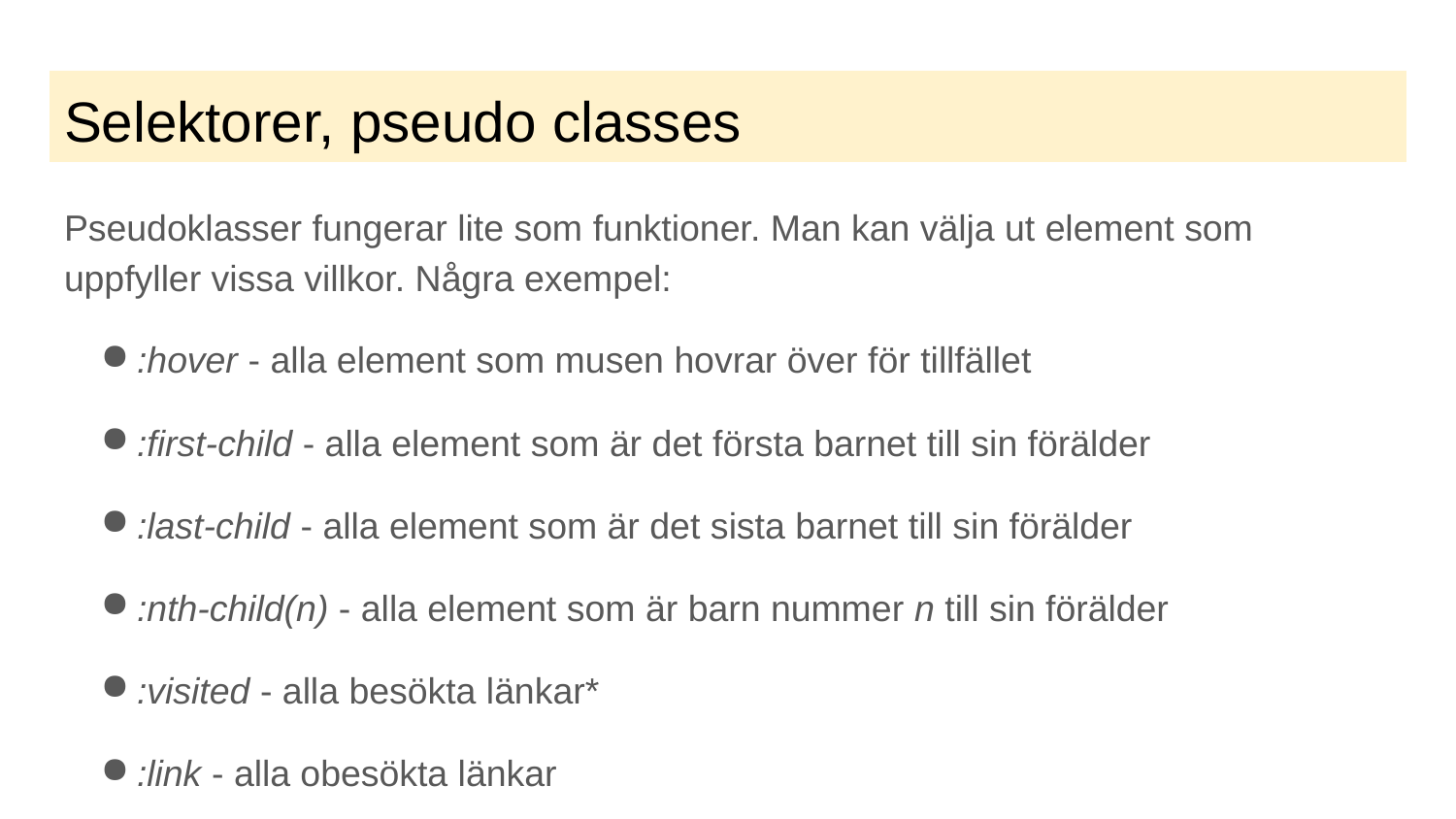

# Selektorer, pseudo classes
Pseudoklasser fungerar lite som funktioner. Man kan välja ut element som uppfyller vissa villkor. Några exempel:
:hover - alla element som musen hovrar över för tillfället
:first-child - alla element som är det första barnet till sin förälder
:last-child - alla element som är det sista barnet till sin förälder
:nth-child(n) - alla element som är barn nummer n till sin förälder
:visited - alla besökta länkar*
:link - alla obesökta länkar
:visited har begränsningar av säkerhetsskäl, så kallad history sniffing